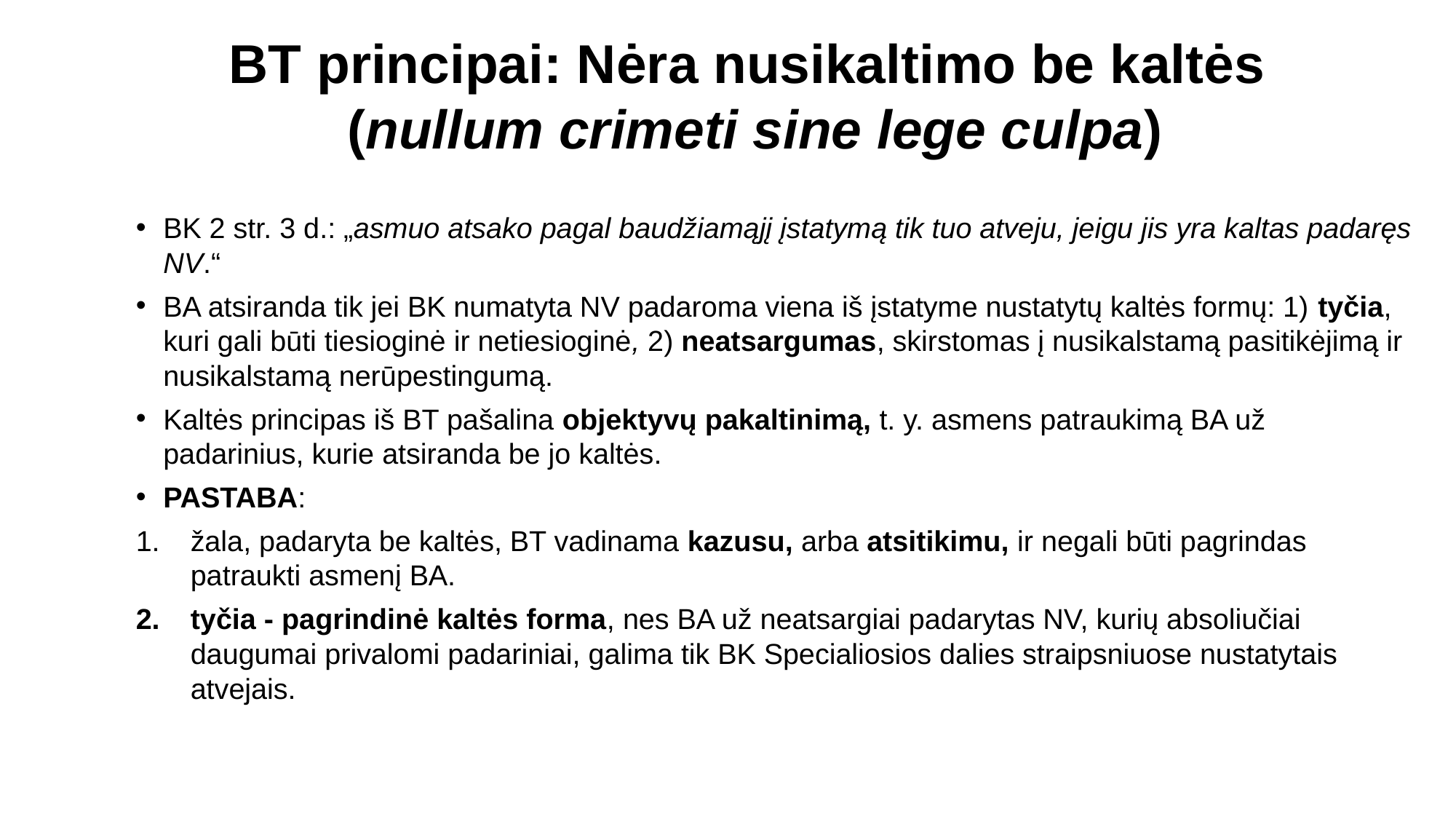

# BT principai: Nėra nusikaltimo be kaltės (nullum crimeti sine lege culpa)
BK 2 str. 3 d.: „asmuo atsako pagal baudžiamąjį įstatymą tik tuo atveju, jeigu jis yra kaltas padaręs NV.“
BA atsiranda tik jei BK numatyta NV padaroma viena iš įstatyme nustatytų kaltės formų: 1) tyčia, kuri gali būti tiesioginė ir netiesioginė, 2) neatsargumas, skirstomas į nusikalstamą pa­sitikėjimą ir nusikalstamą nerūpestingumą.
Kaltės principas iš BT pašalina objek­tyvų pakaltinimą, t. y. asmens patraukimą BA už padarinius, kurie atsiranda be jo kaltės.
PASTABA:
žala, padaryta be kaltės, BT vadinama kazusu, arba atsitikimu, ir negali būti pagrindas patraukti asmenį BA.
tyčia - pagrindinė kaltės forma, nes BA už neatsargiai padarytas NV, kurių absoliučiai daugumai privalomi padariniai, galima tik BK Specialiosios dalies straipsniuose nustatytais atvejais.